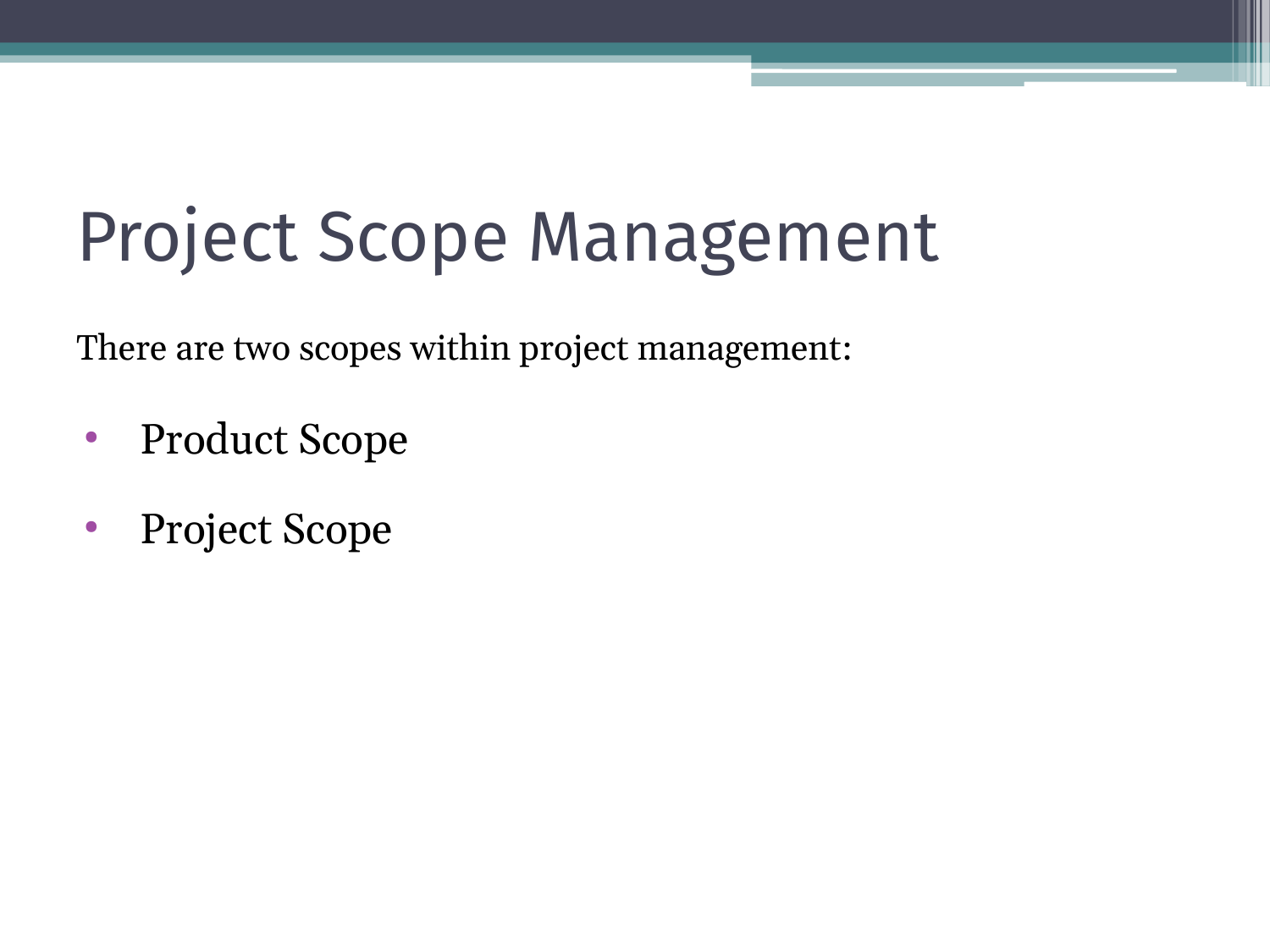

# Project Scope Management
There are two scopes within project management:

Product Scope
Project Scope